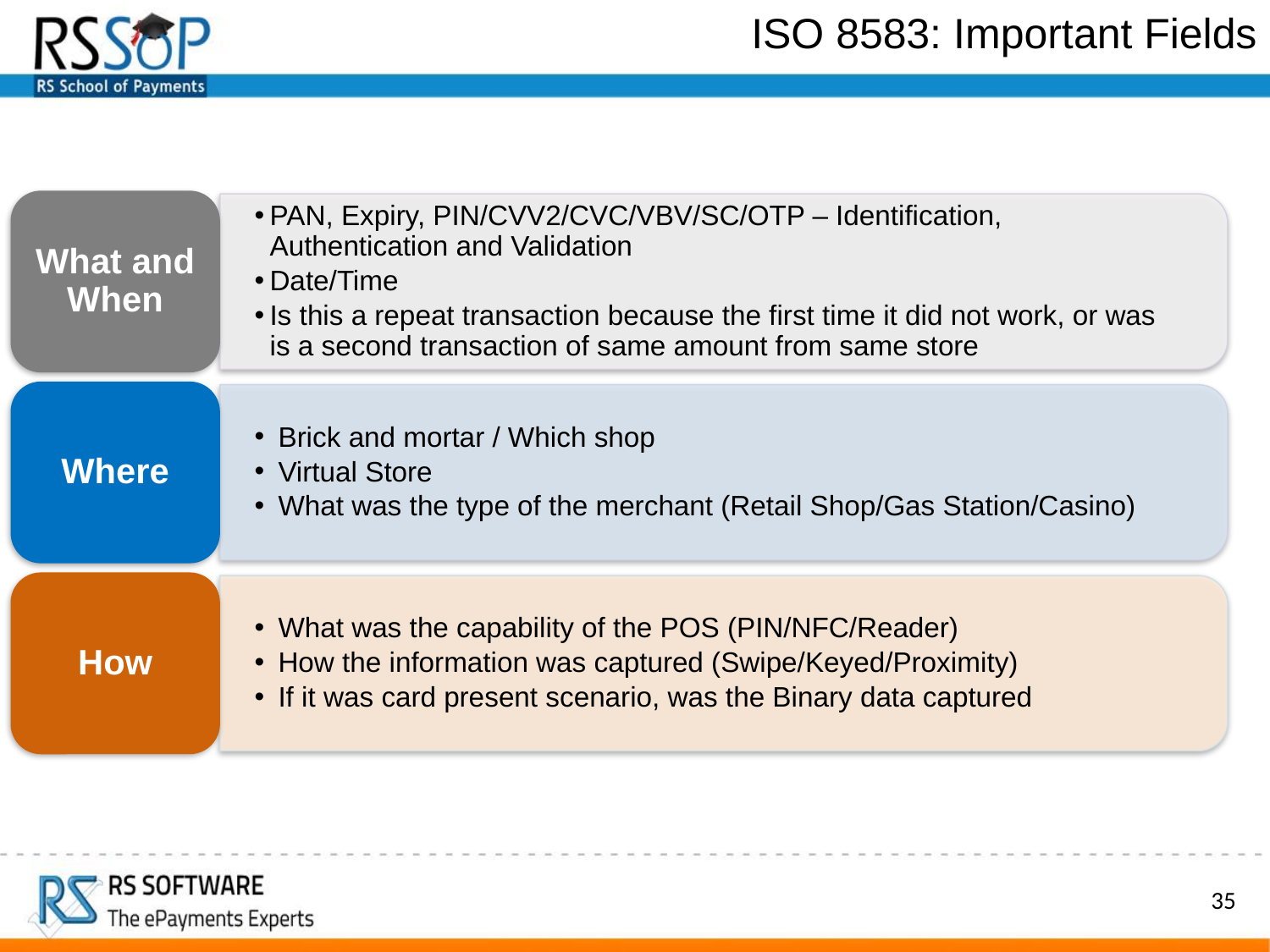

# ISO 8583: Important Fields

What and When
PAN, Expiry, PIN/CVV2/CVC/VBV/SC/OTP – Identification, Authentication and Validation
Date/Time
Is this a repeat transaction because the first time it did not work, or was is a second transaction of same amount from same store

Where
Brick and mortar / Which shop
Virtual Store
What was the type of the merchant (Retail Shop/Gas Station/Casino)

How
What was the capability of the POS (PIN/NFC/Reader)
How the information was captured (Swipe/Keyed/Proximity)
If it was card present scenario, was the Binary data captured
35